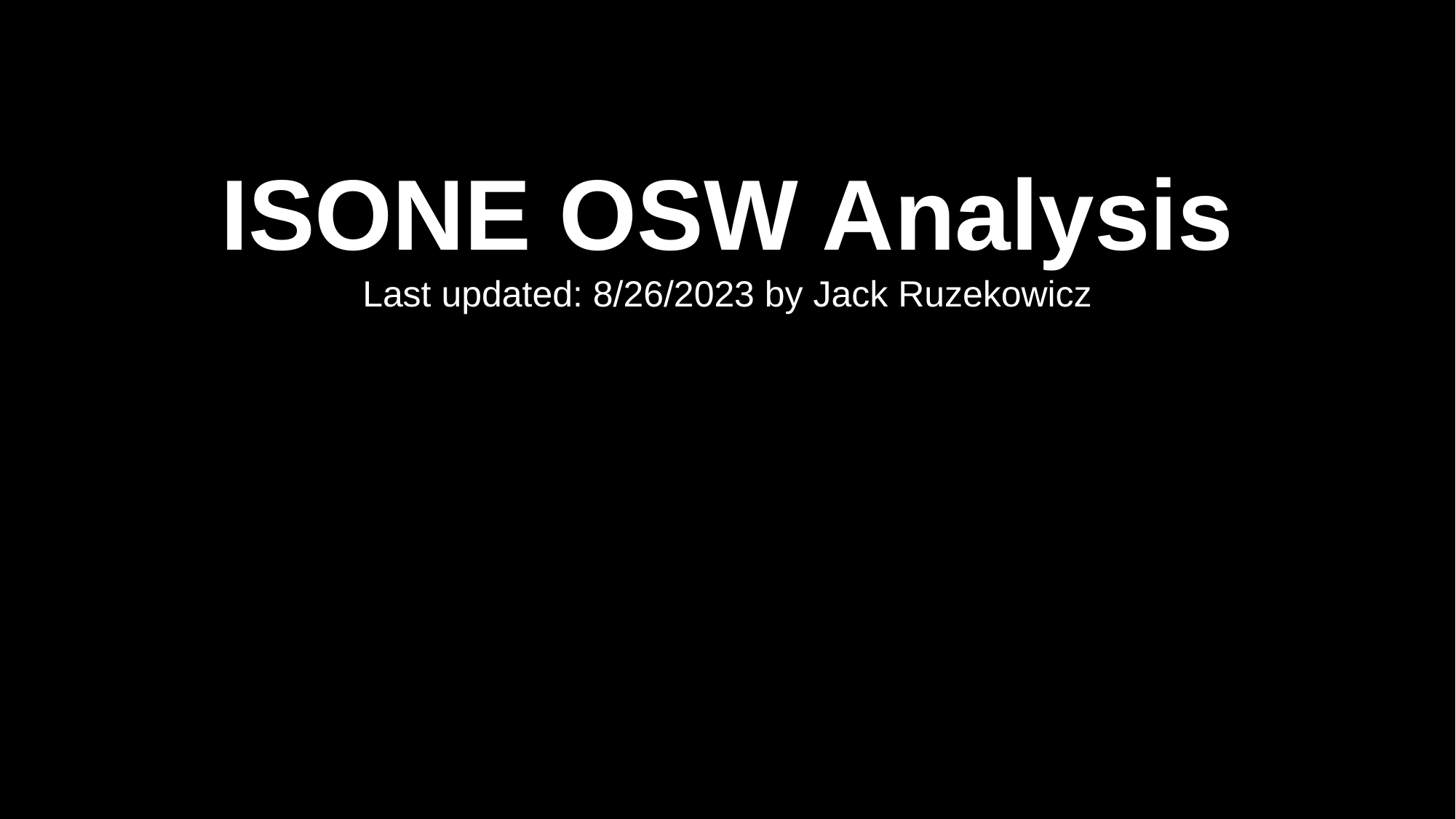

ISONE OSW Analysis
Last updated: 8/26/2023 by Jack Ruzekowicz